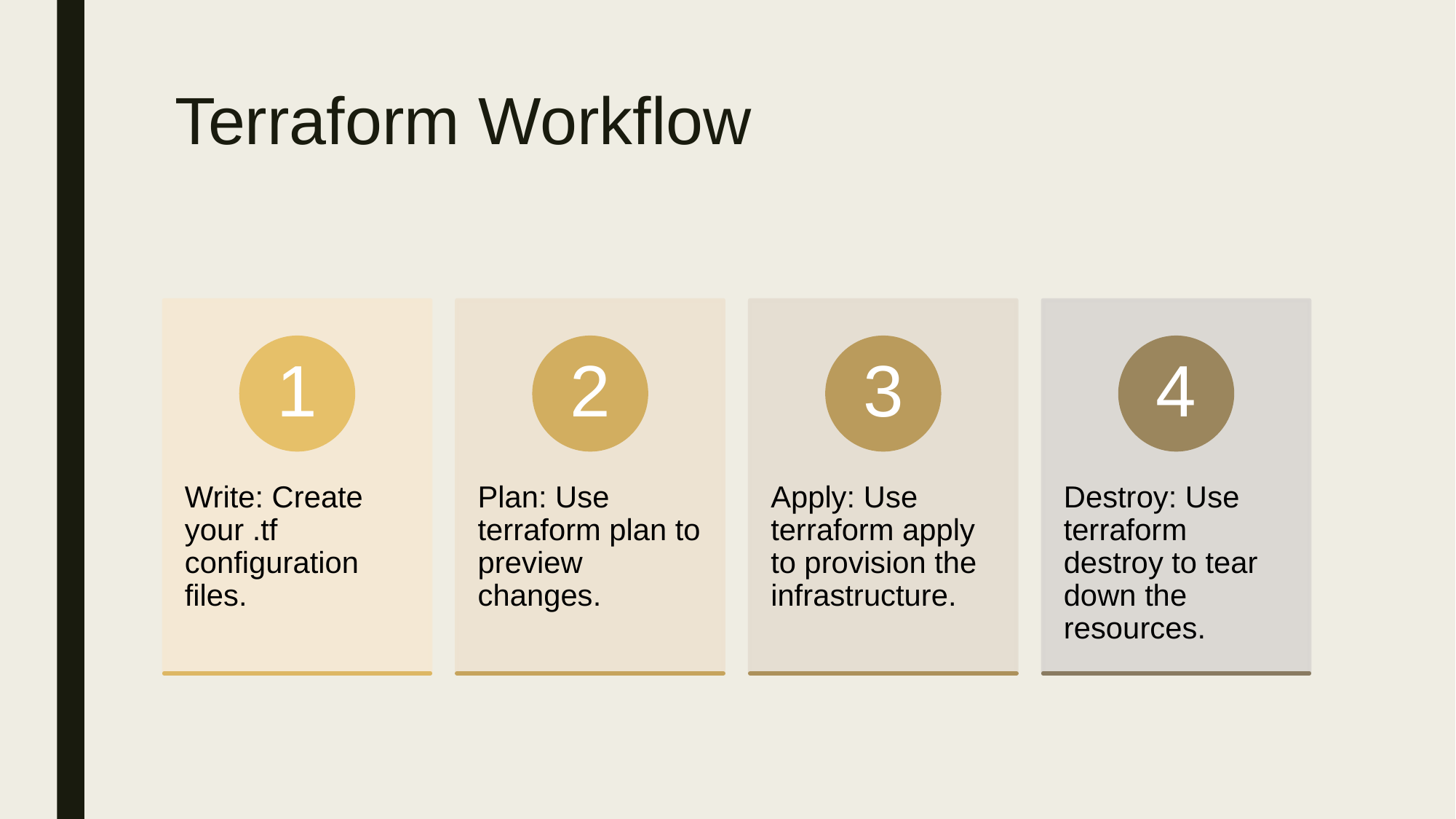

# Terraform Workflow
Write: Create your .tf configuration files.
1
Plan: Use terraform plan to preview changes.
2
Apply: Use terraform apply to provision the infrastructure.
3
Destroy: Use terraform destroy to tear down the resources.
4